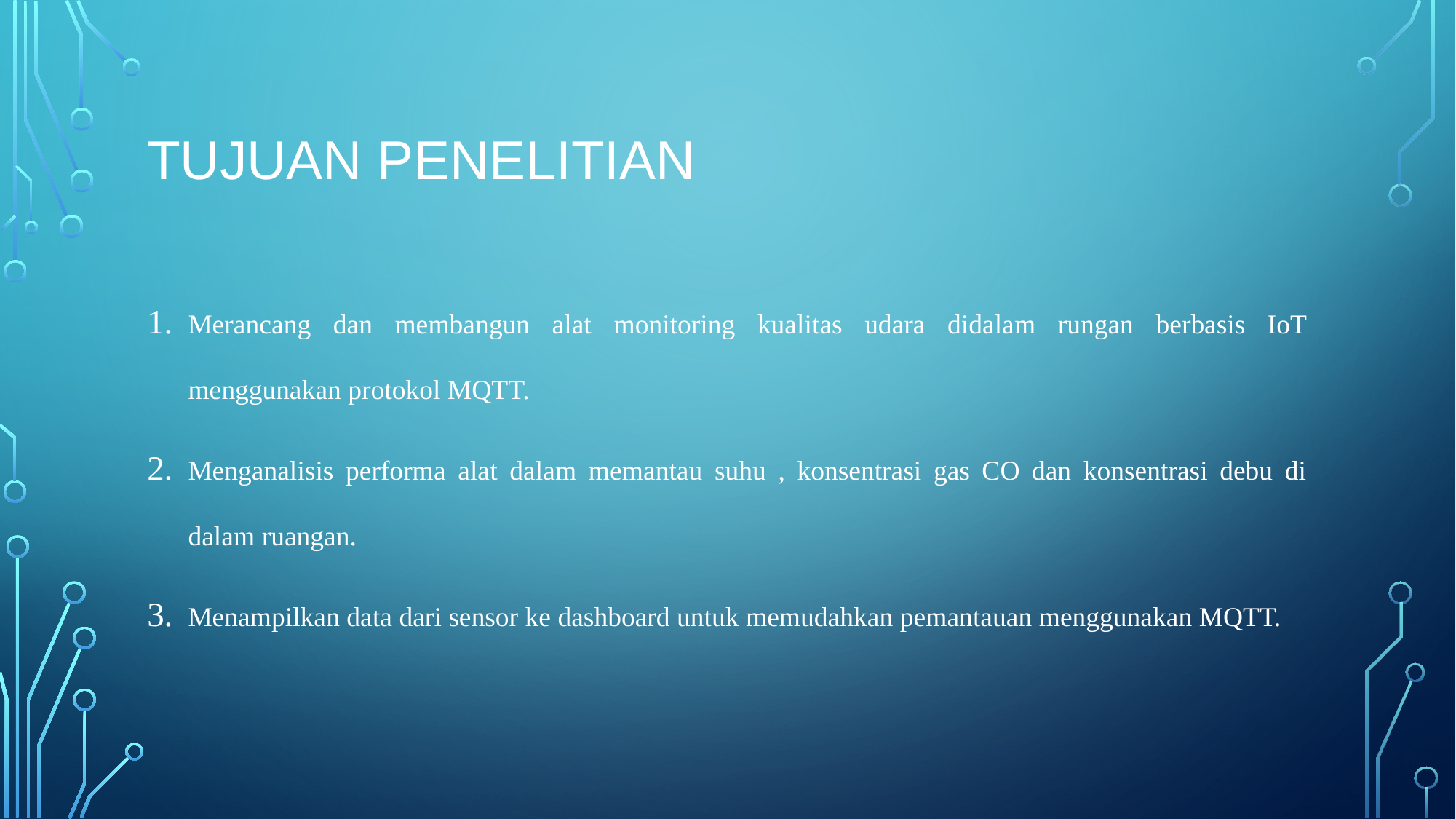

# Tujuan penelitian
Merancang dan membangun alat monitoring kualitas udara didalam rungan berbasis IoT menggunakan protokol MQTT.
Menganalisis performa alat dalam memantau suhu , konsentrasi gas CO dan konsentrasi debu di dalam ruangan.
Menampilkan data dari sensor ke dashboard untuk memudahkan pemantauan menggunakan MQTT.